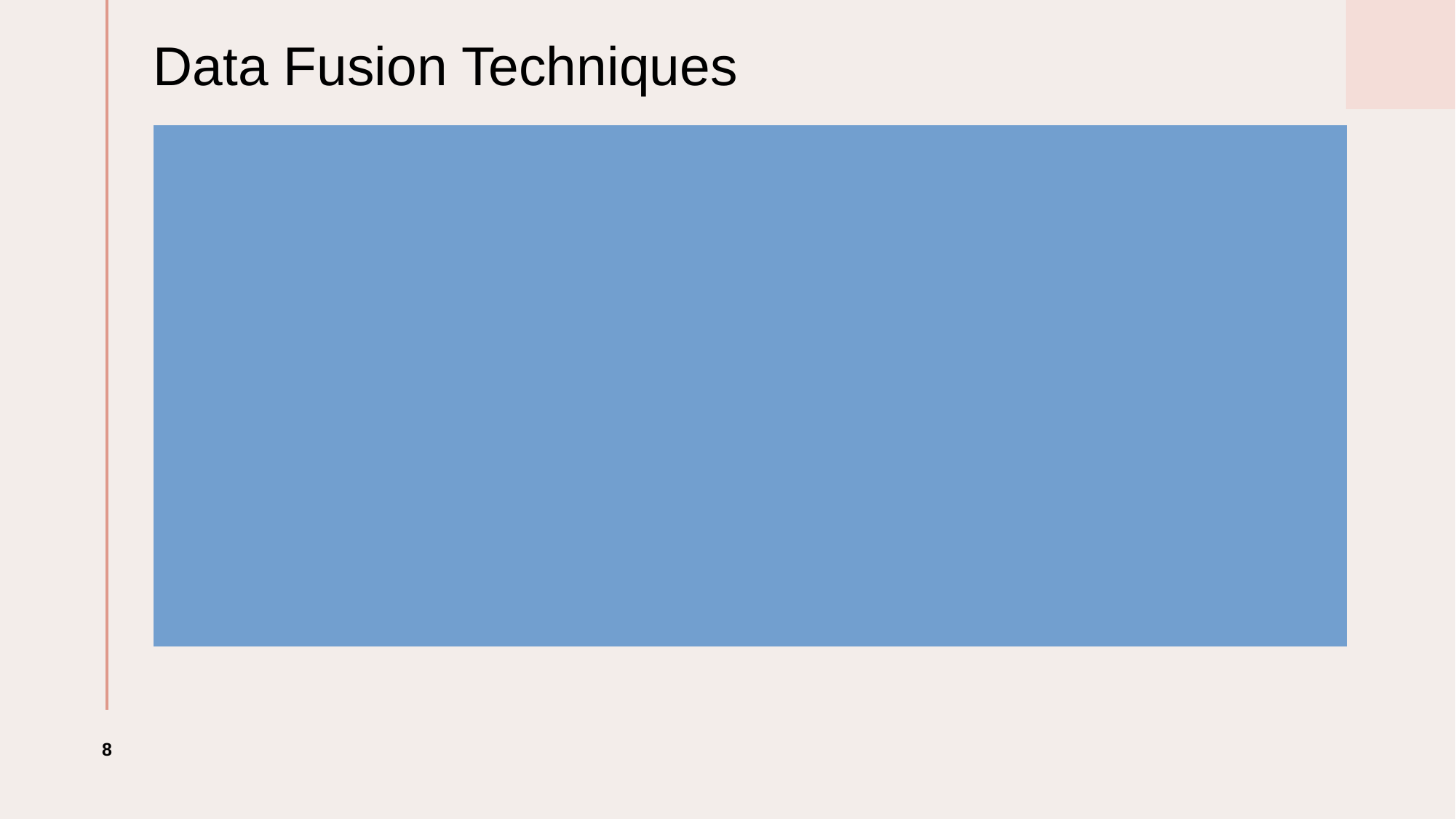

# Data Fusion Techniques
Deep-Model Fusion:
Early Fusion: Raw inputs (scalogram & 3-slice image) → single network
Late Fusion: Modality embeddings (512-D each) → concatenate → MLP head.
DWT + FreeSurfer-Style (Late Fusion):
Level-5 wavelet decomposition → subband energies summarize δ–γ bands.
Surface reconstruction → cortical thickness, curvature, area per atlas ROI.
Merge wavelet-based EEG classifier with surface-metric MRI classifier.
FAWT + PCA (Late Fusion):
Fractional-Order Wavelet Transform (FAWT) →Captures subtle, fractal-like dynamics in EEG that traditional DWT might miss.
PCA → Reduce hundreds of regional volumes/thickness measures into a handful of orthogonal components.
Train independent classifiers on FAWT-derived EEG and PCA-reduced MRI features, then concatenate their outputs and pass them into a lightweight fusion classifier.
8